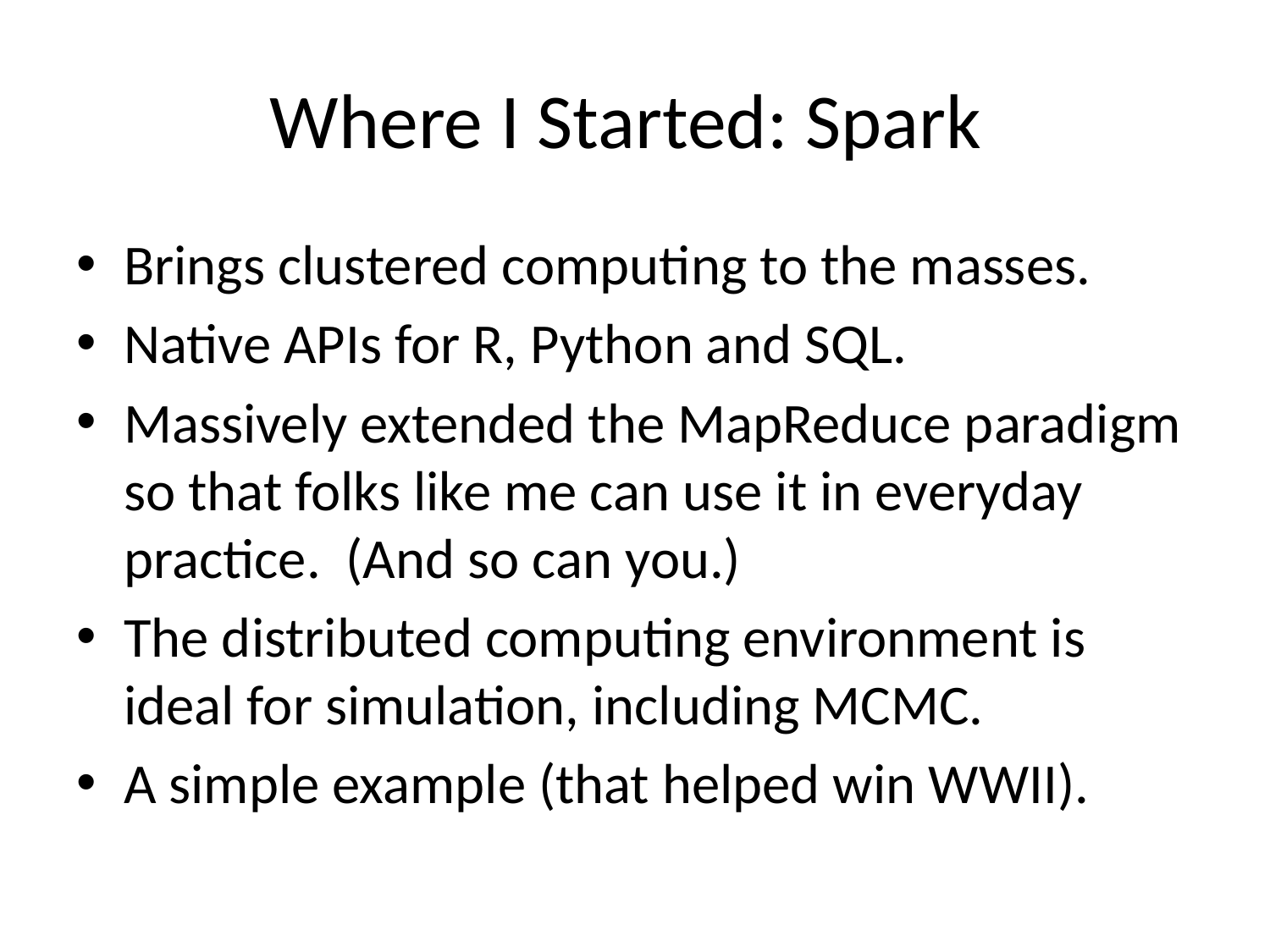

# Where I Started: Spark
Brings clustered computing to the masses.
Native APIs for R, Python and SQL.
Massively extended the MapReduce paradigm so that folks like me can use it in everyday practice.  (And so can you.)
The distributed computing environment is ideal for simulation, including MCMC.
A simple example (that helped win WWII).